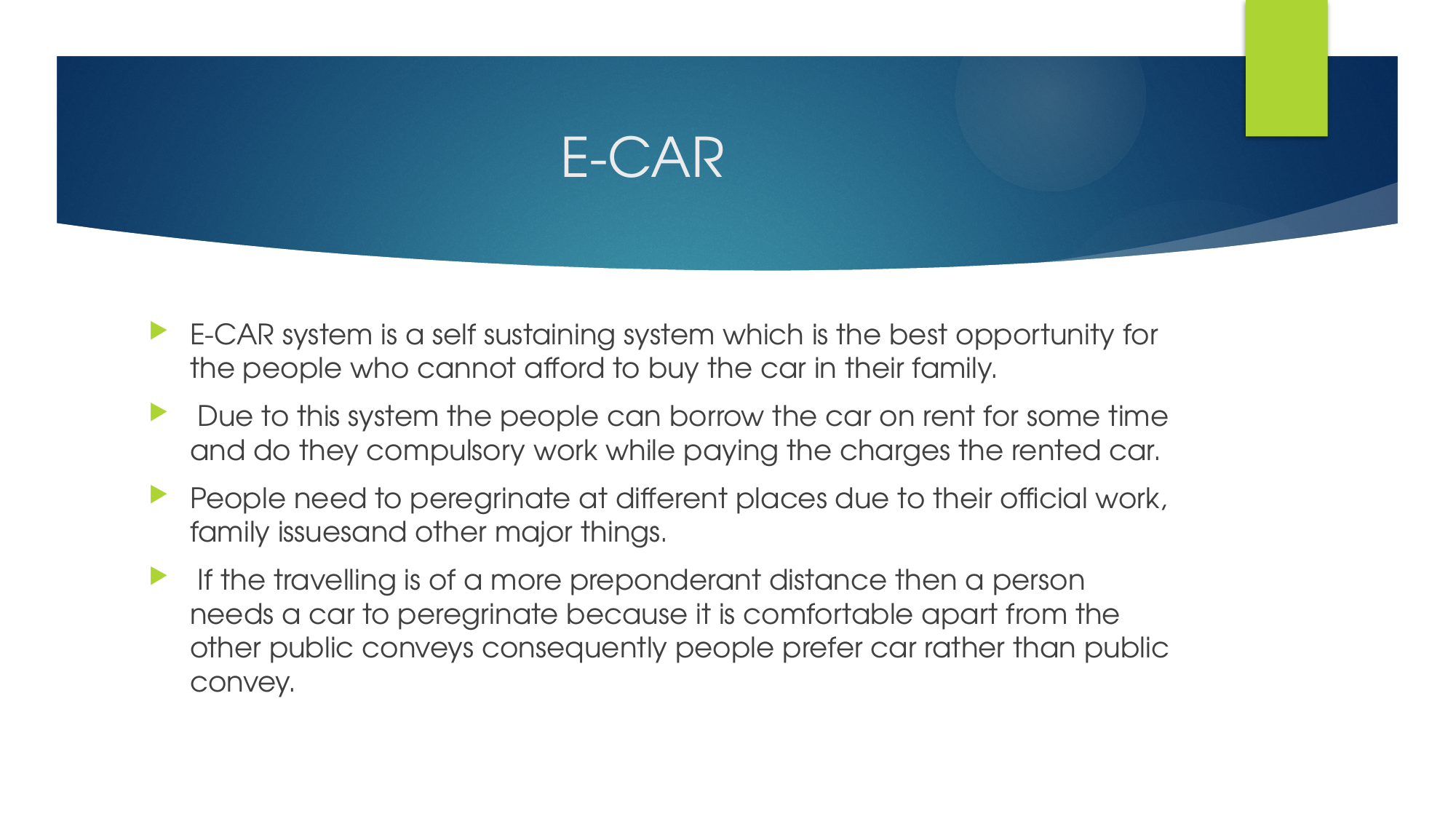

# E-CAR
E-CAR system is a self sustaining system which is the best opportunity for the people who cannot afford to buy the car in their family.
 Due to this system the people can borrow the car on rent for some time and do they compulsory work while paying the charges the rented car.
People need to peregrinate at different places due to their official work, family issuesand other major things.
 If the travelling is of a more preponderant distance then a person needs a car to peregrinate because it is comfortable apart from the other public conveys consequently people prefer car rather than public convey.